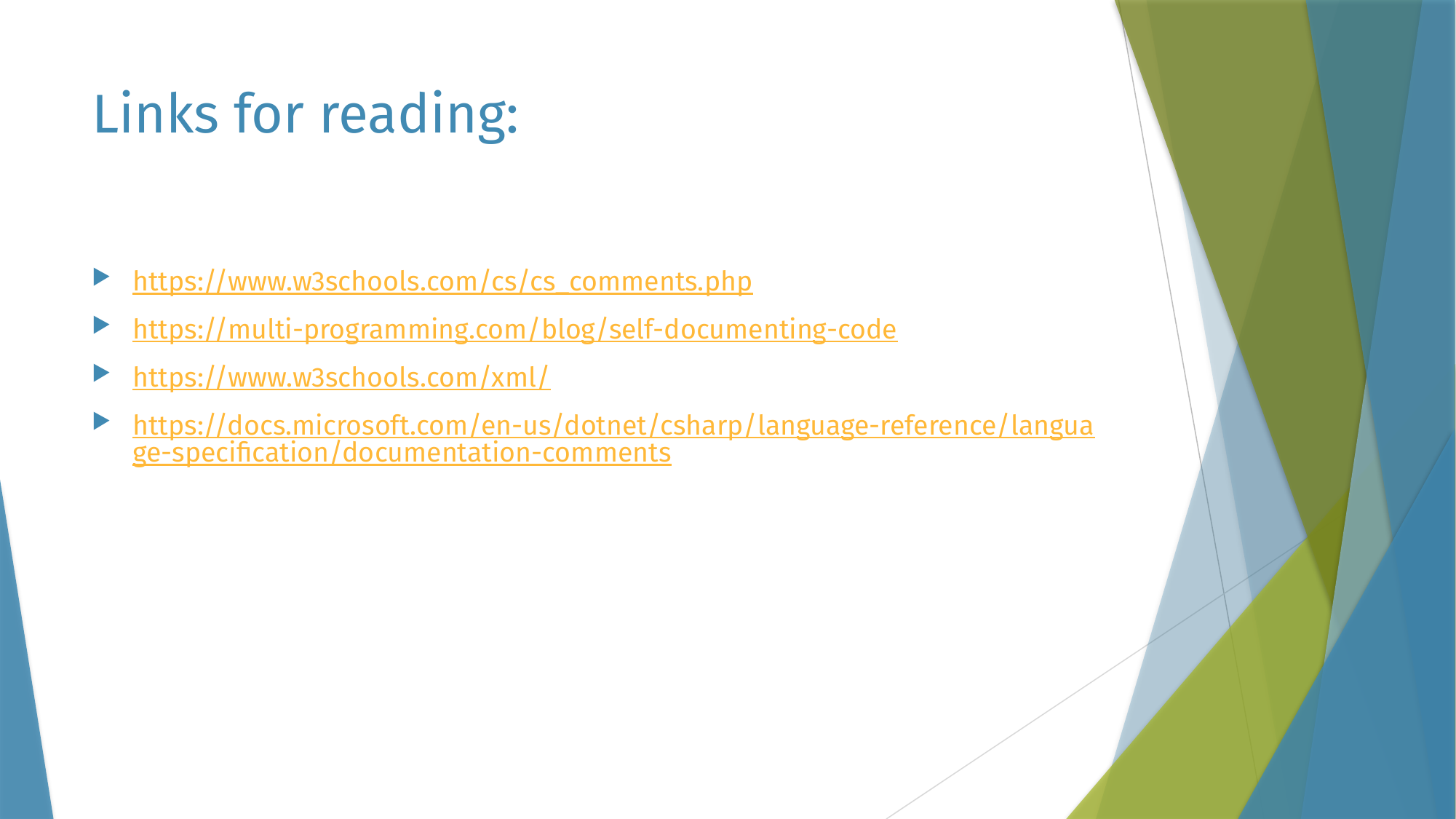

# Links for reading:
https://www.w3schools.com/cs/cs_comments.php
https://multi-programming.com/blog/self-documenting-code
https://www.w3schools.com/xml/
https://docs.microsoft.com/en-us/dotnet/csharp/language-reference/language-specification/documentation-comments